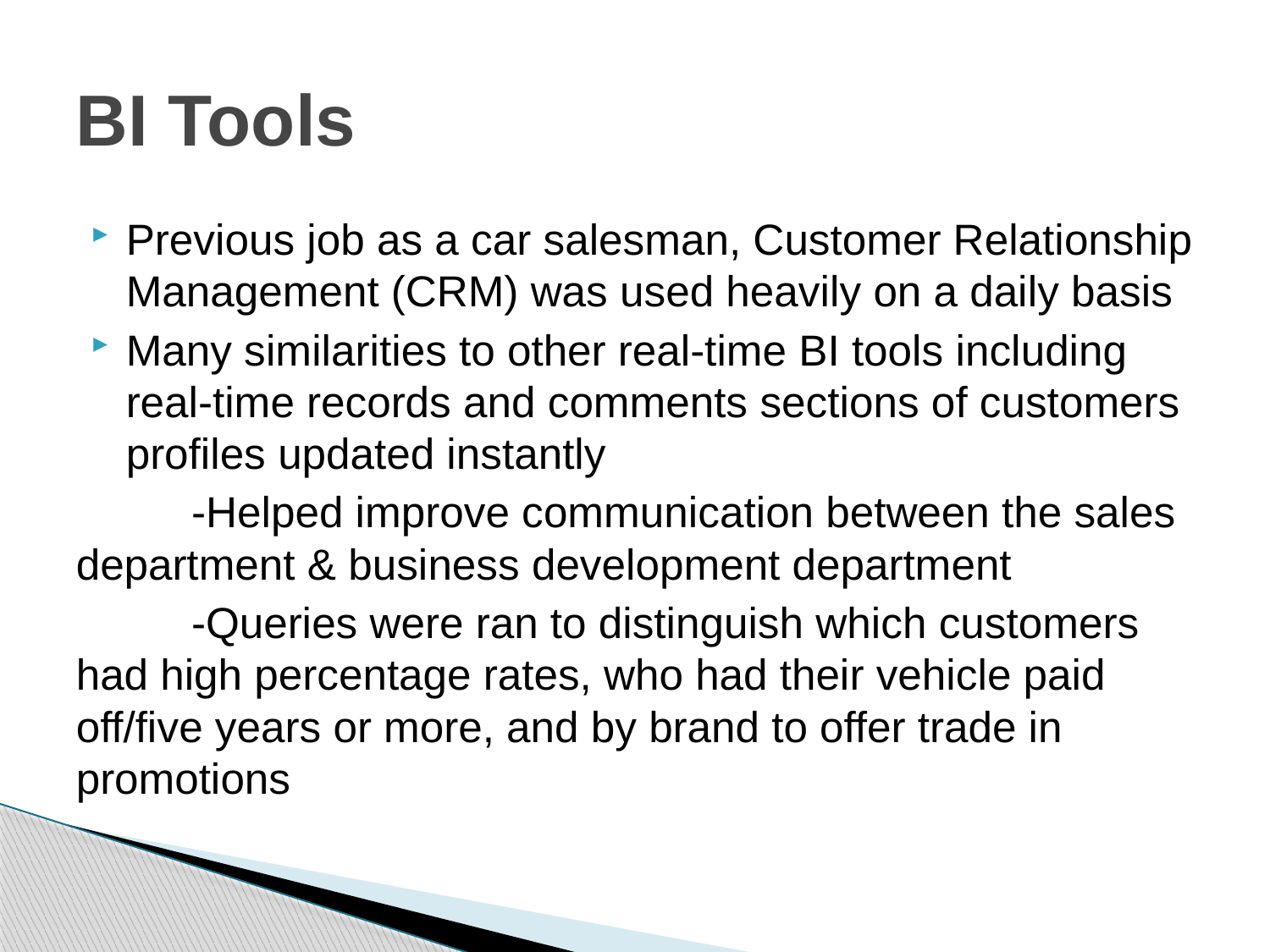

# BI Tools
Previous job as a car salesman, Customer Relationship Management (CRM) was used heavily on a daily basis
Many similarities to other real-time BI tools including real-time records and comments sections of customers profiles updated instantly
 	-Helped improve communication between the sales department & business development department
	-Queries were ran to distinguish which customers had high percentage rates, who had their vehicle paid off/five years or more, and by brand to offer trade in promotions